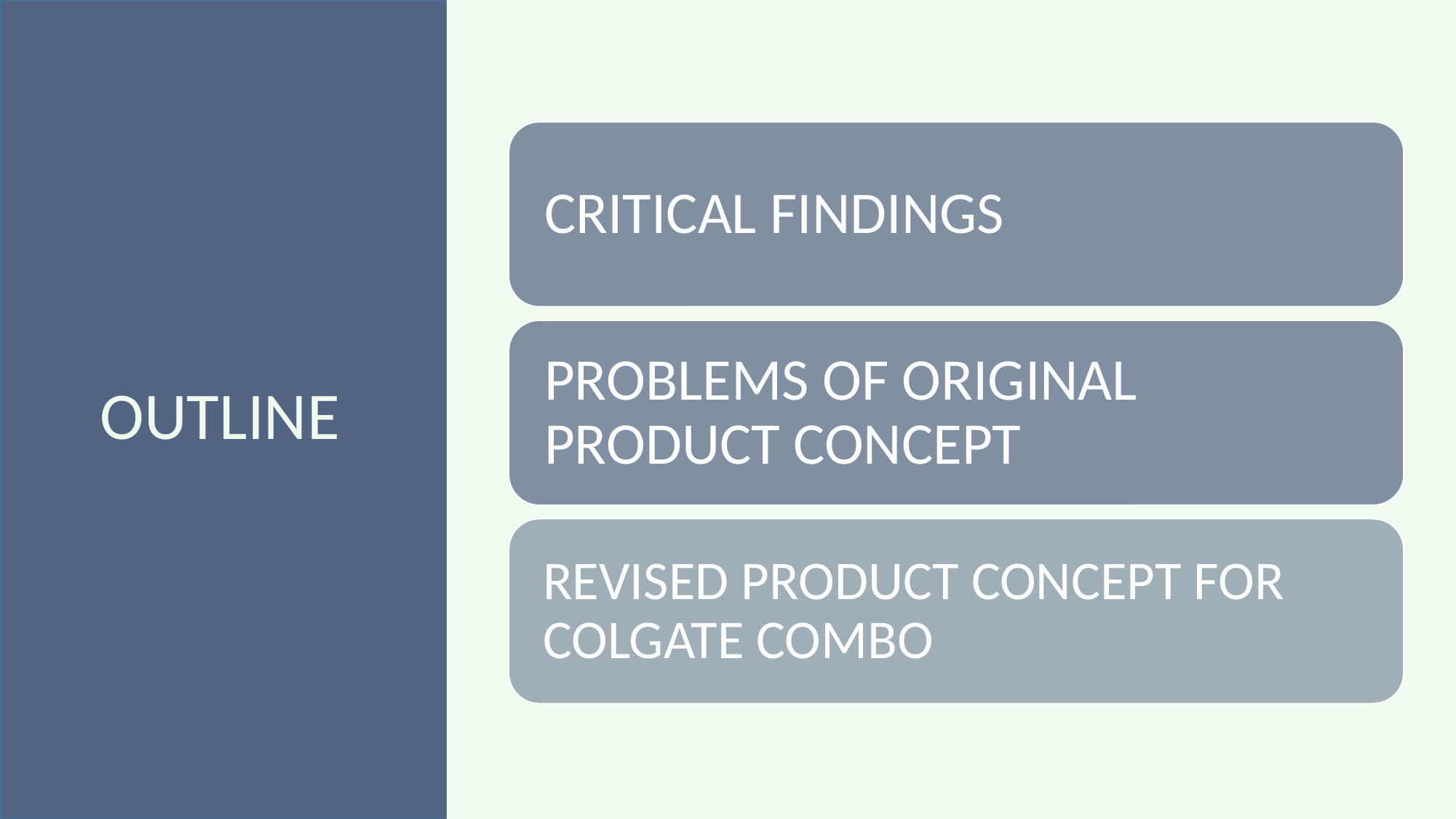

CRITICAL FINDINGS
PROBLEMS OF ORIGINAL PRODUCT CONCEPT
REVISED PRODUCT CONCEPT FOR COLGATE COMBO
OUTLINE